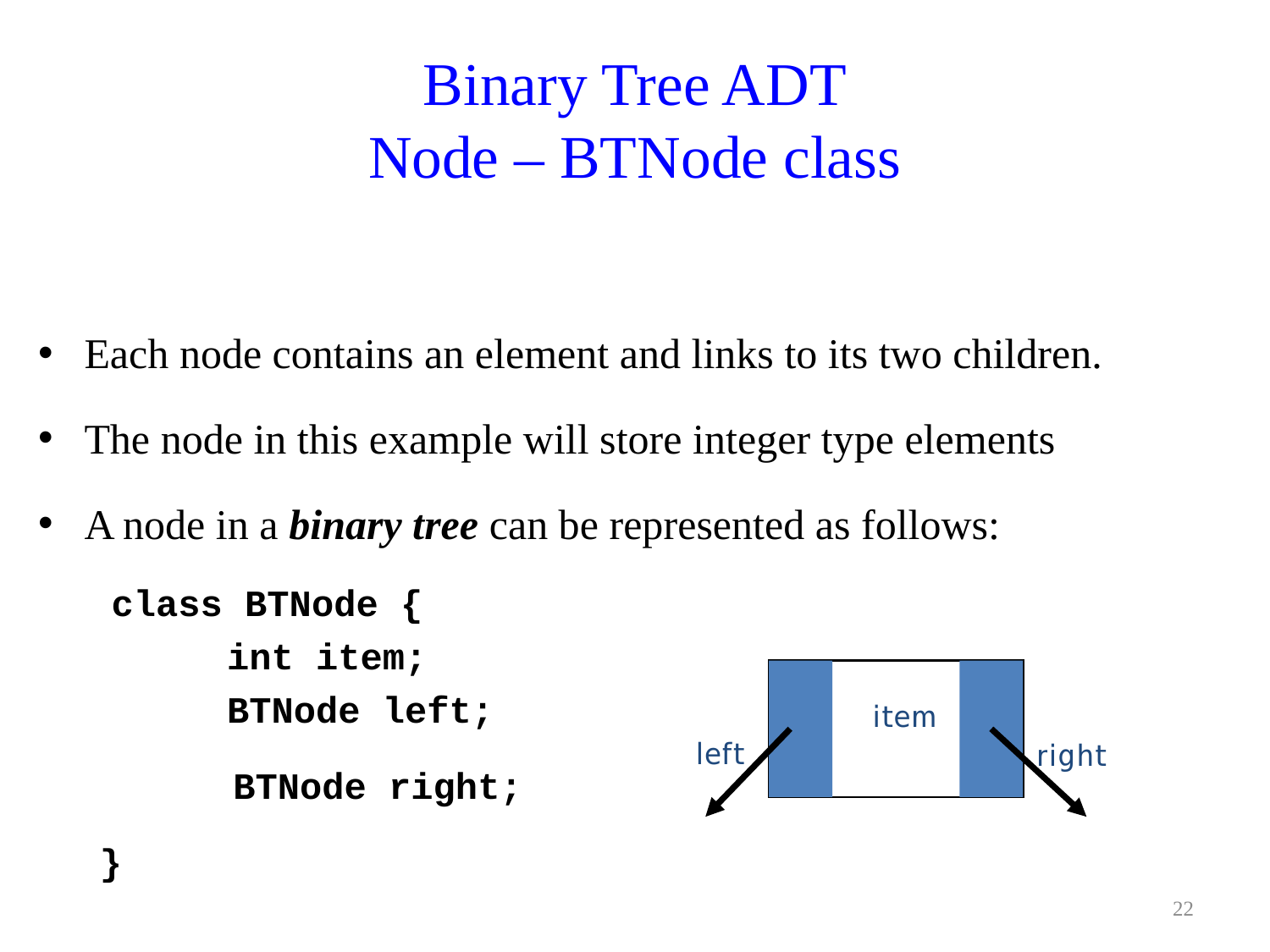

# Binary Tree ADT Node – BTNode class
Each node contains an element and links to its two children.
The node in this example will store integer type elements
A node in a binary tree can be represented as follows:
 class BTNode {
    int item;
    BTNode left;
      BTNode right;
}

item
left

right
22